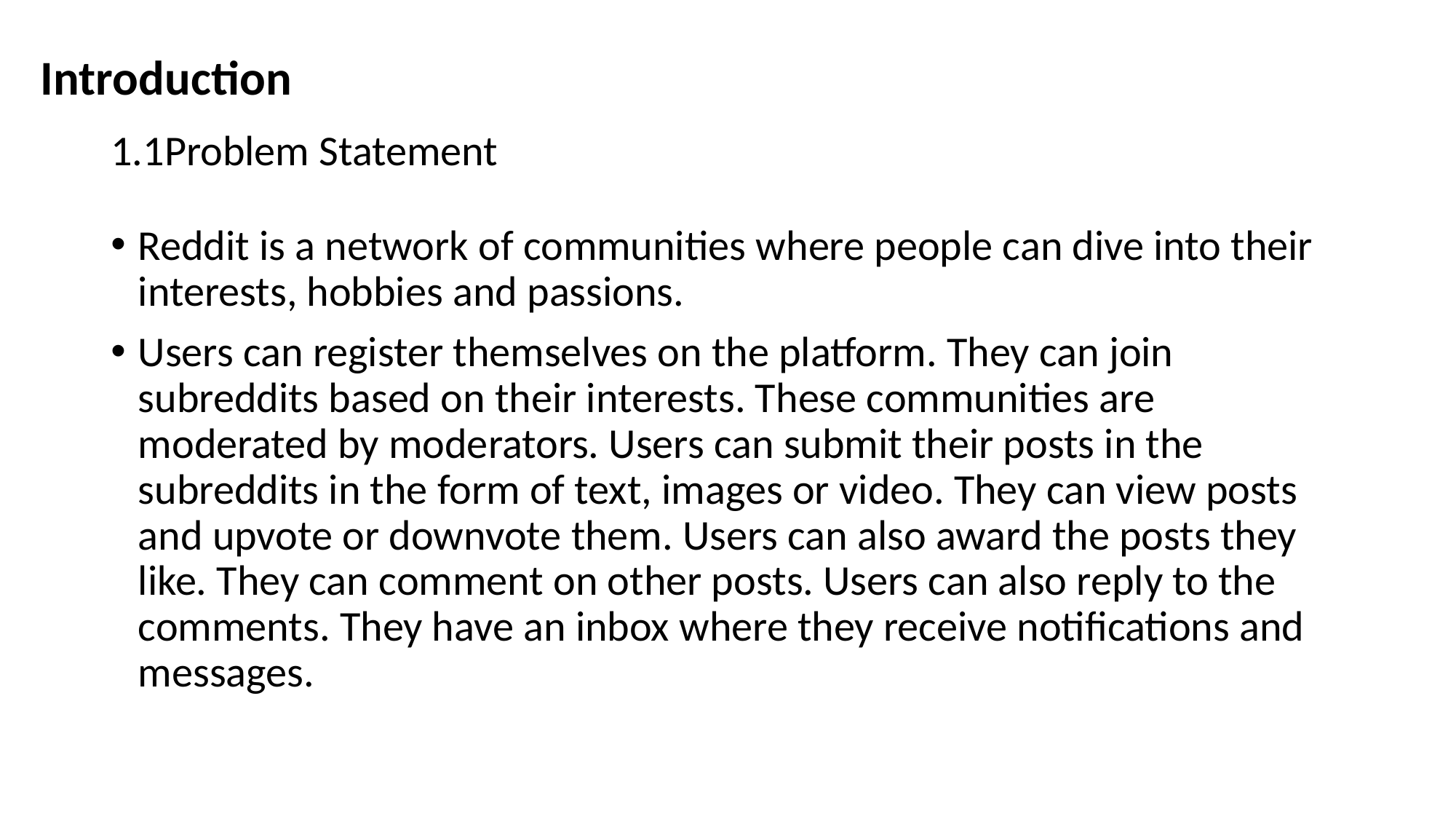

Introduction
# 1.1Problem Statement
Reddit is a network of communities where people can dive into their interests, hobbies and passions.
Users can register themselves on the platform. They can join subreddits based on their interests. These communities are moderated by moderators. Users can submit their posts in the subreddits in the form of text, images or video. They can view posts and upvote or downvote them. Users can also award the posts they like. They can comment on other posts. Users can also reply to the comments. They have an inbox where they receive notifications and messages.